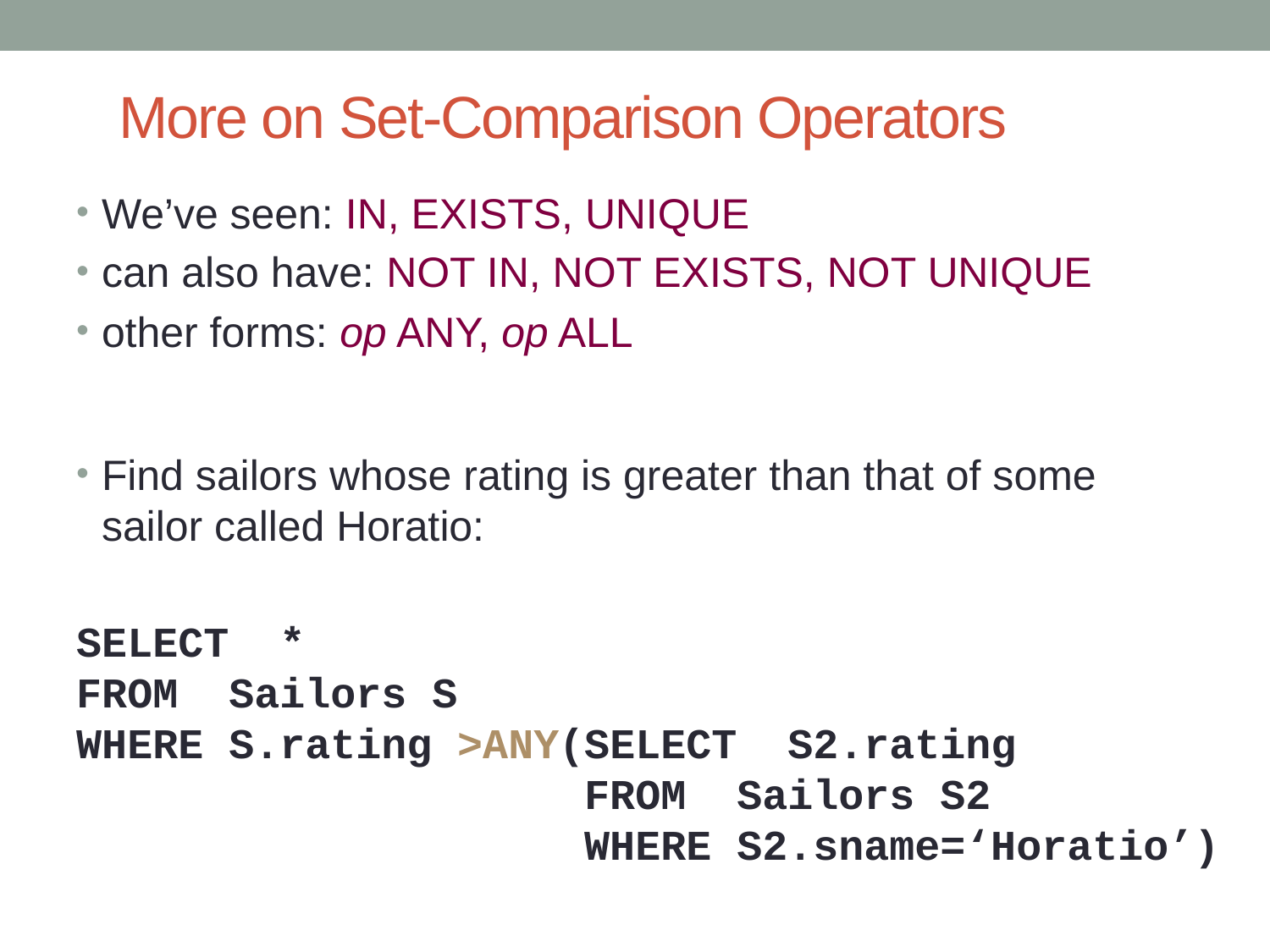

# More on Set-Comparison Operators
We’ve seen: IN, EXISTS, UNIQUE
can also have: NOT IN, NOT EXISTS, NOT UNIQUE
other forms: op ANY, op ALL

Find sailors whose rating is greater than that of some sailor called Horatio:
SELECT  *
FROM  Sailors S
WHERE S.rating >ANY(SELECT  S2.rating
                    FROM  Sailors S2
                    WHERE S2.sname=‘Horatio’)